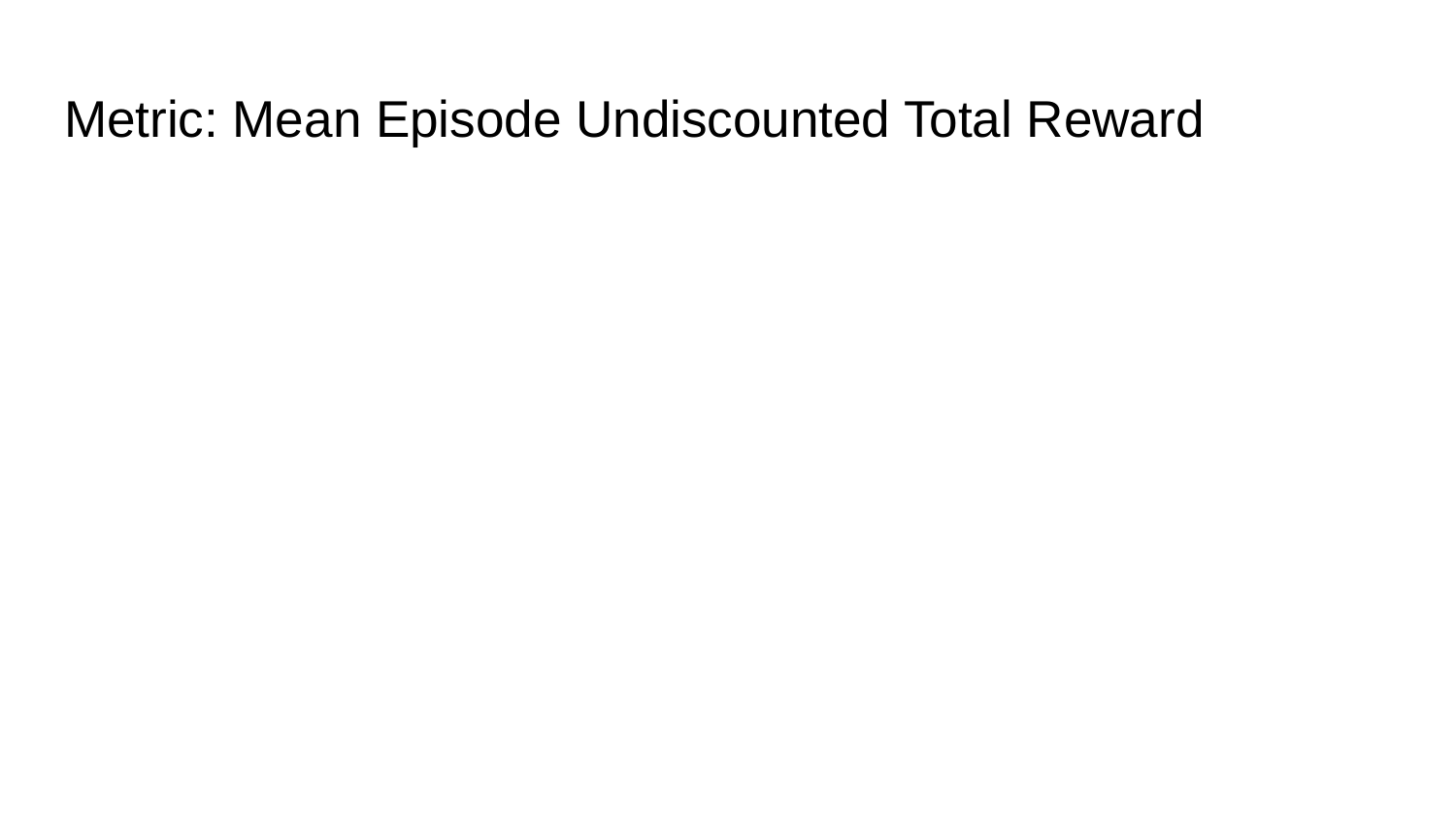

# Metric: Mean Episode Undiscounted Total Reward